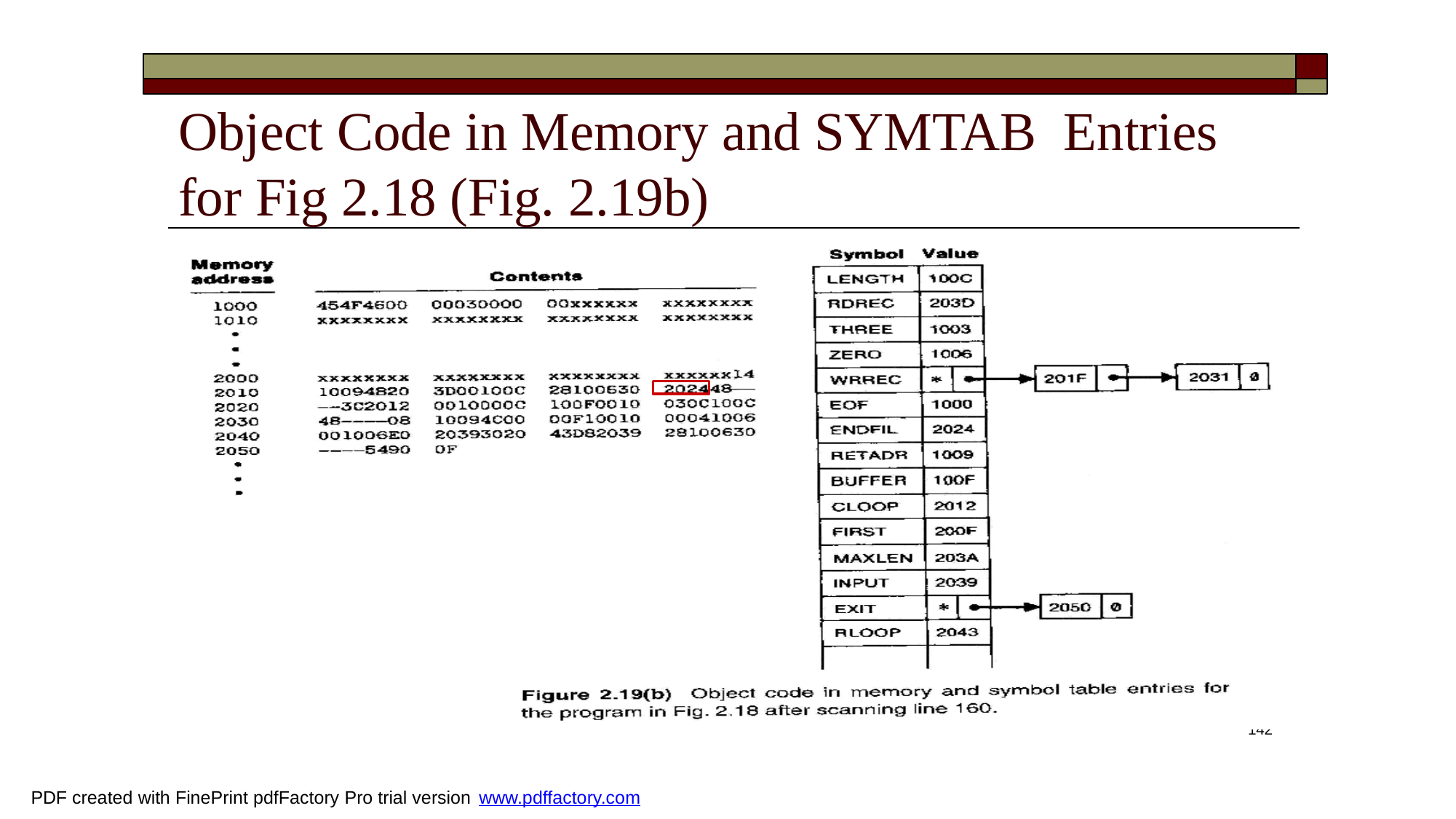

# Object Code in Memory and SYMTAB  Entries for Fig 2.18 (Fig. 2.19b)

142
PDF created with FinePrint pdfFactory Pro trial version www.pdffactory.com